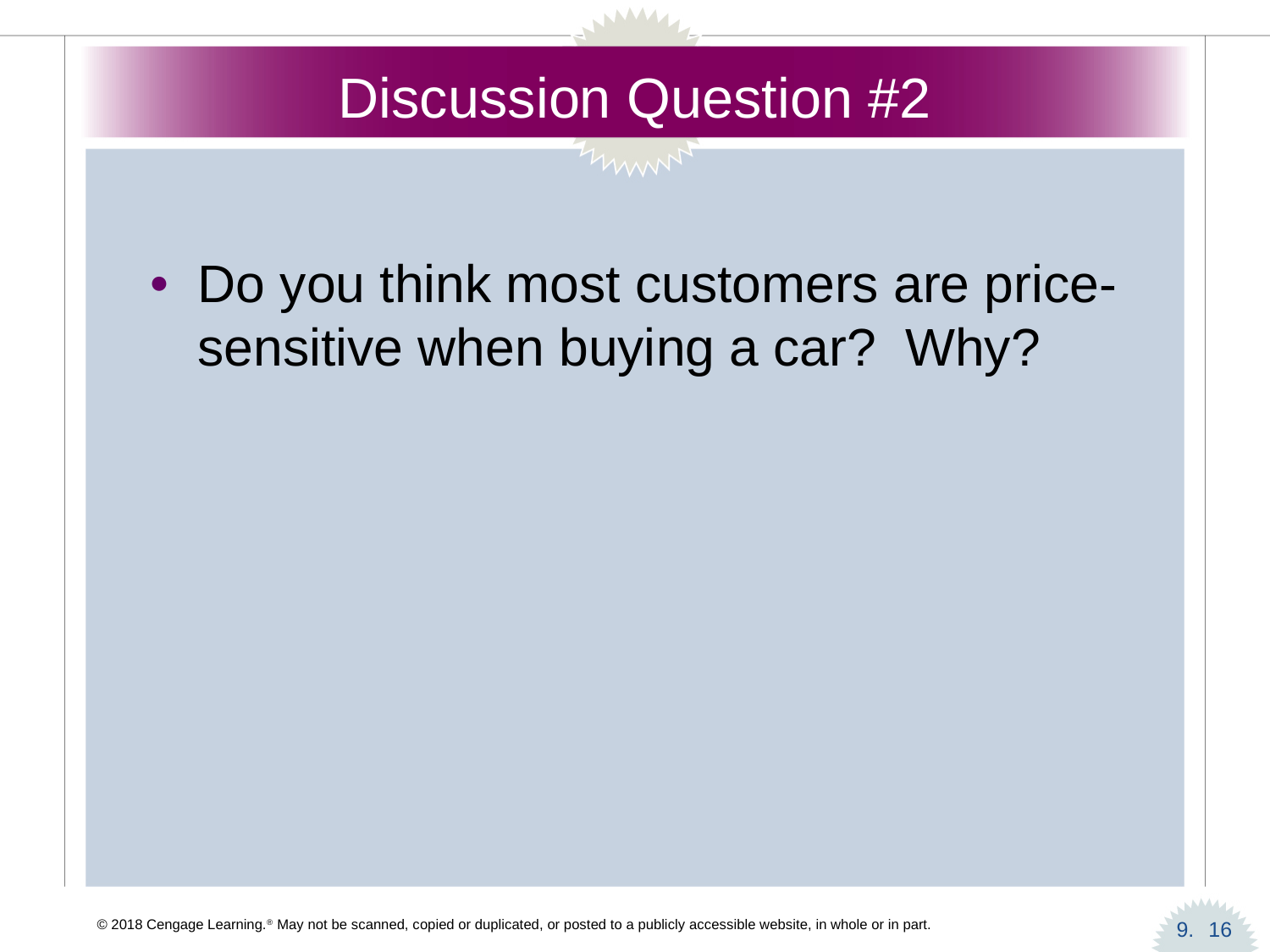

# Discussion Question #2
Do you think most customers are price- sensitive when buying a car?  Why?
16